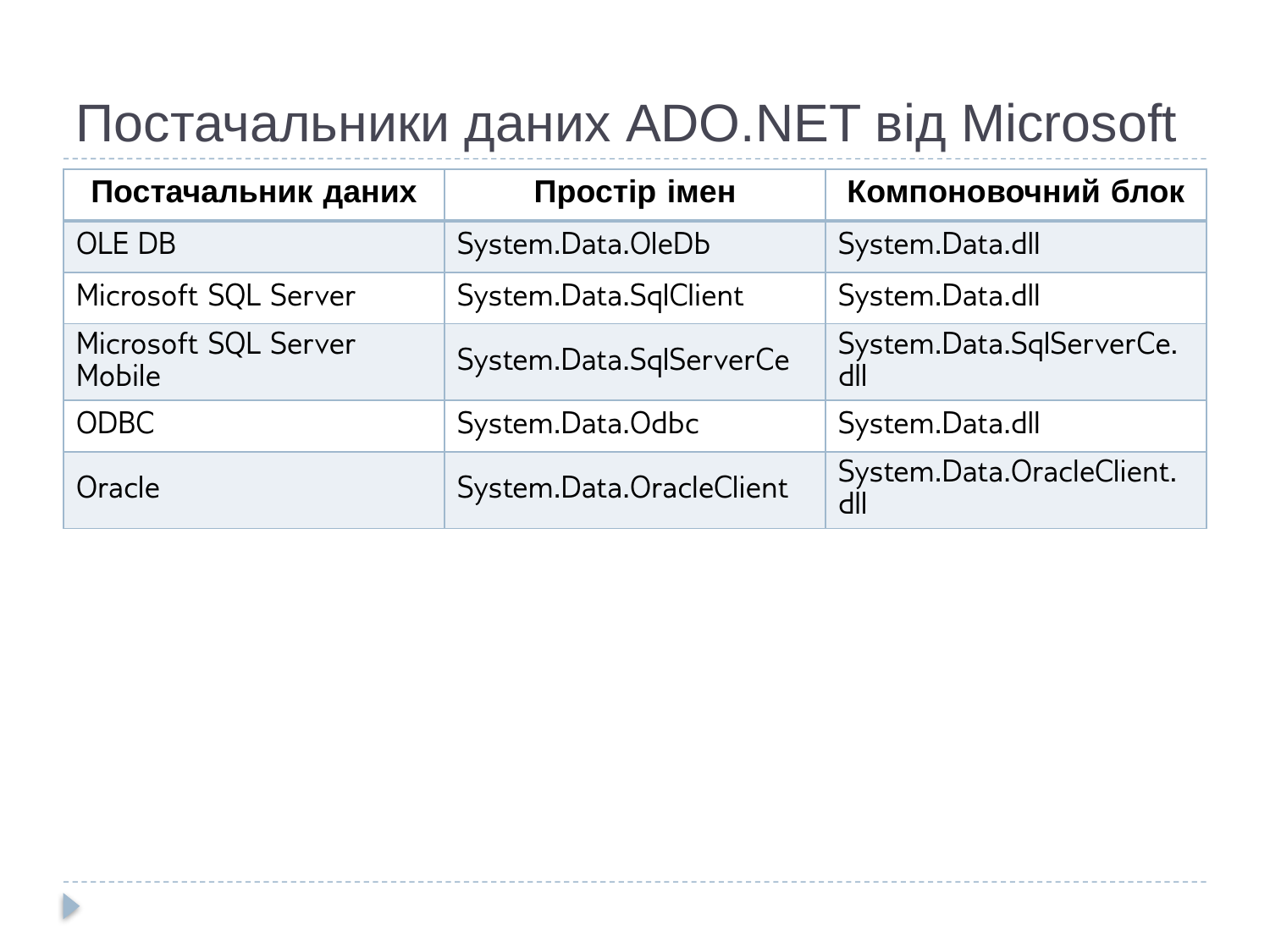

# Постачальники даних ADO.NET від Microsoft
| Постачальник даних | Простір імен | Компоновочний блок |
| --- | --- | --- |
| OLE DB | System.Data.OleDb | System.Data.dll |
| Microsoft SQL Server | System.Data.SqlClient | System.Data.dll |
| Microsoft SQL Server Mobile | System.Data.SqlServerCe | System.Data.SqlServerCe.dll |
| ODBC | System.Data.Odbc | System.Data.dll |
| Oracle | System.Data.OracleClient | System.Data.OracleClient.dll |